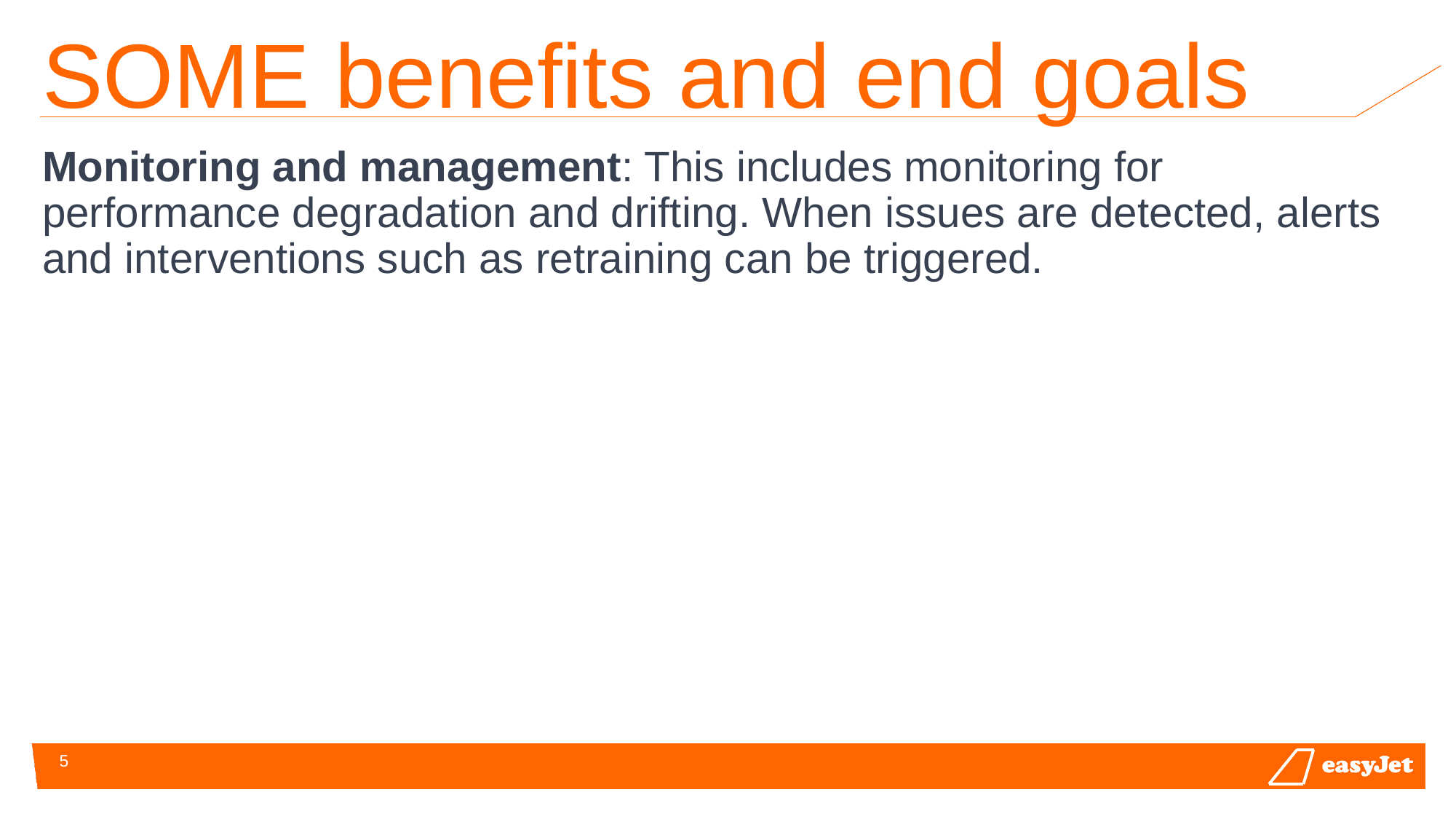

# SOME benefits and end goals
Monitoring and management: This includes monitoring for performance degradation and drifting. When issues are detected, alerts and interventions such as retraining can be triggered.

5